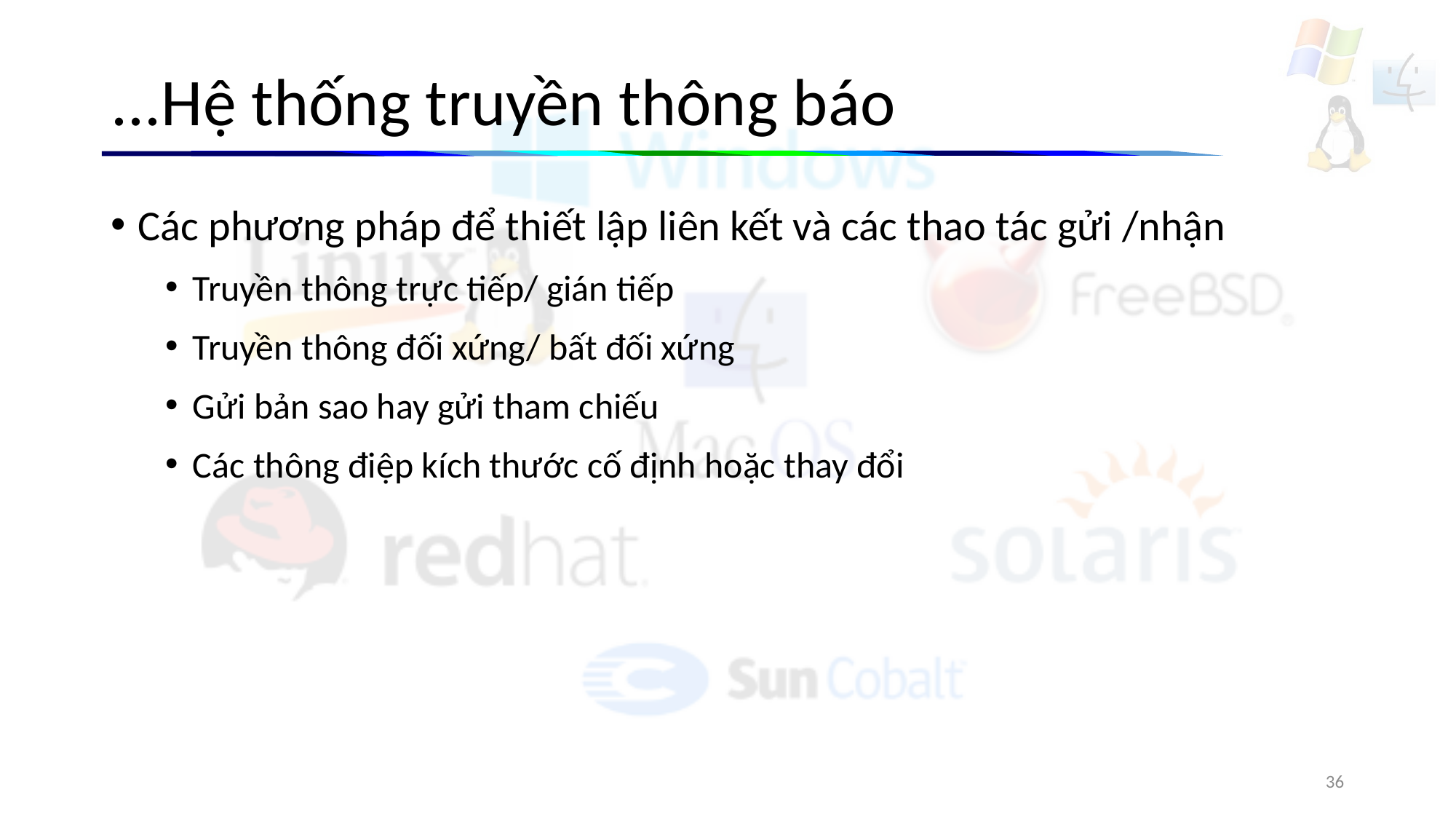

# ...Hệ thống truyền thông báo
Các phương pháp để thiết lập liên kết và các thao tác gửi /nhận
Truyền thông trực tiếp/ gián tiếp
Truyền thông đối xứng/ bất đối xứng
Gửi bản sao hay gửi tham chiếu
Các thông điệp kích thước cố định hoặc thay đổi
36